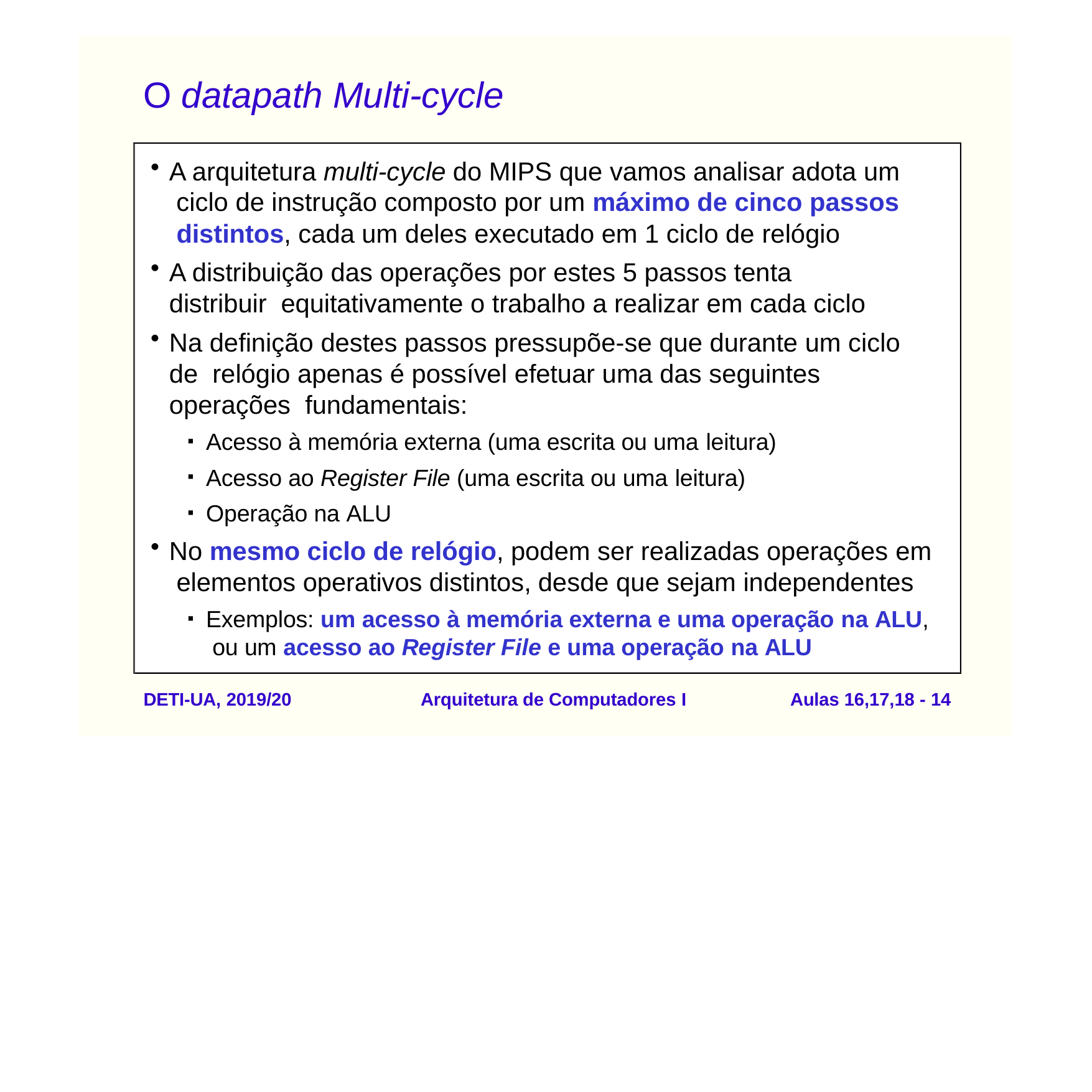

# O datapath Multi-cycle

A arquitetura multi-cycle do MIPS que vamos analisar adota um  ciclo de instrução composto por um máximo de cinco passos  distintos, cada um deles executado em 1 ciclo de relógio
A distribuição das operações por estes 5 passos tenta distribuir  equitativamente o trabalho a realizar em cada ciclo
Na definição destes passos pressupõe-se que durante um ciclo de  relógio apenas é possível efetuar uma das seguintes operações  fundamentais:
Acesso à memória externa (uma escrita ou uma leitura)
Acesso ao Register File (uma escrita ou uma leitura)
Operação na ALU
No mesmo ciclo de relógio, podem ser realizadas operações em  elementos operativos distintos, desde que sejam independentes
Exemplos: um acesso à memória externa e uma operação na ALU,  ou um acesso ao Register File e uma operação na ALU
DETI-UA, 2019/20
Arquitetura de Computadores I
Aulas 16,17,18 - 14